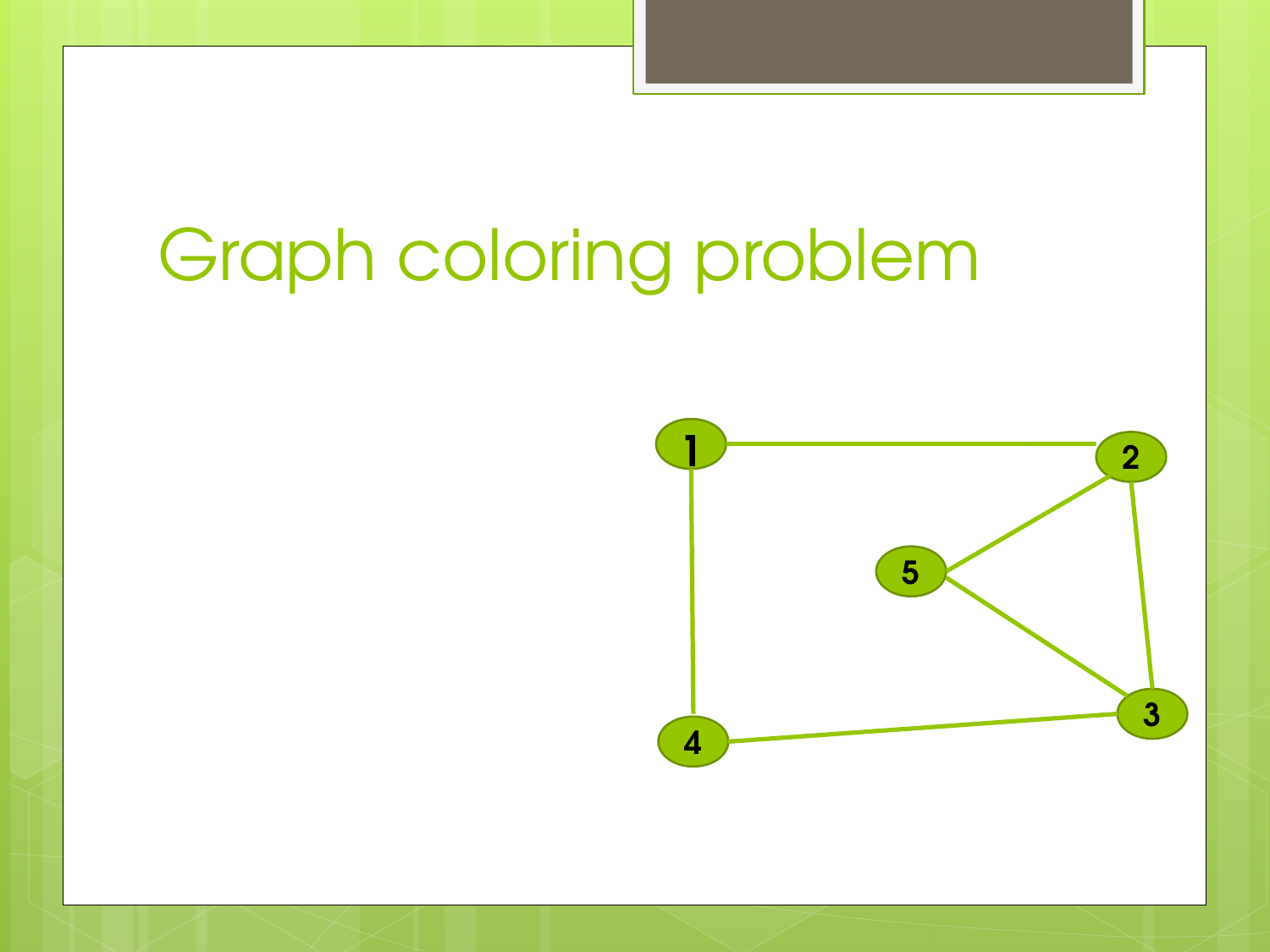

# Graph coloring problem
1

2
5
3
4